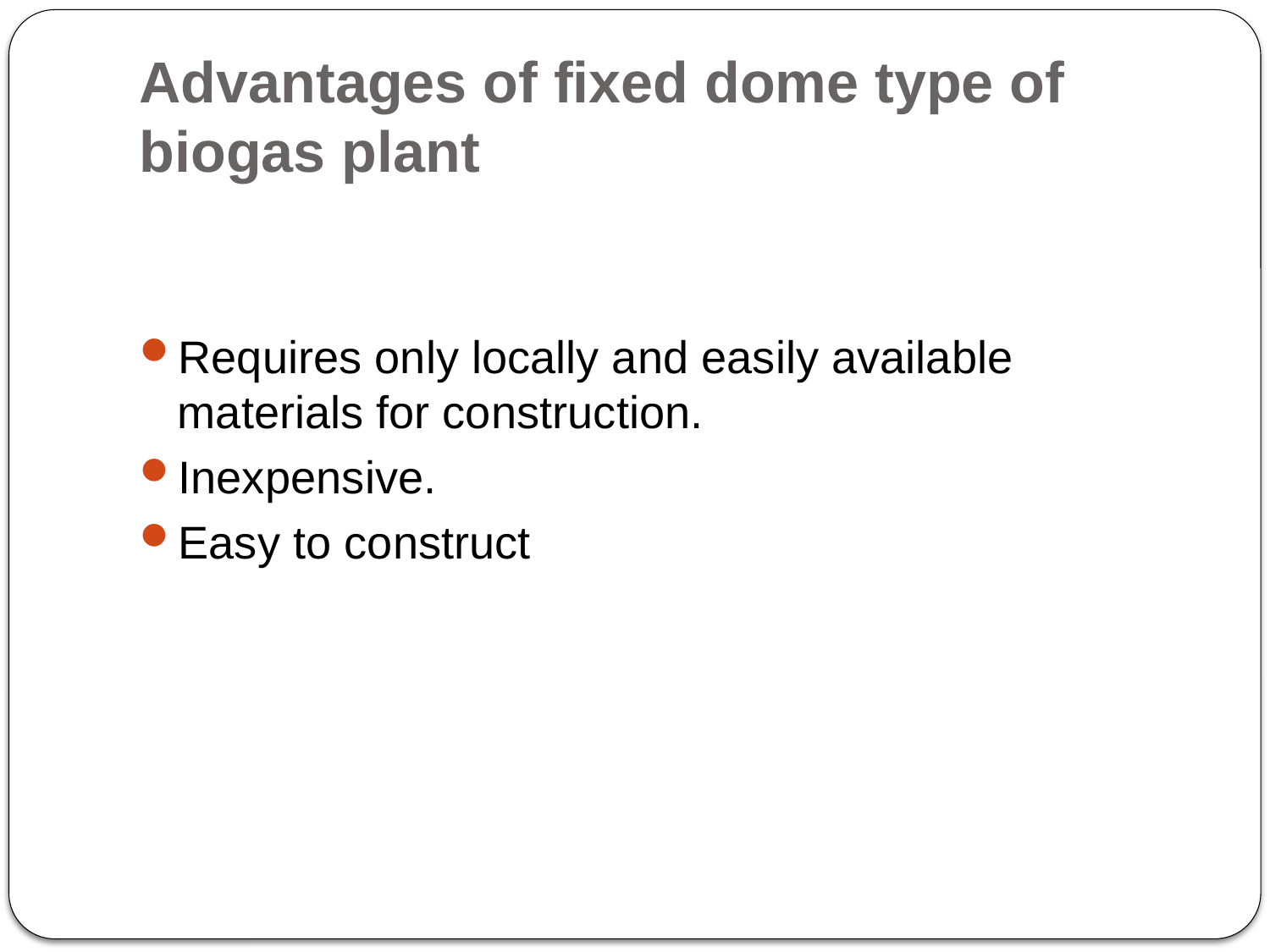

# Advantages of fixed dome type of biogas plant

Requires only locally and easily available materials for construction.
Inexpensive.
Easy to construct